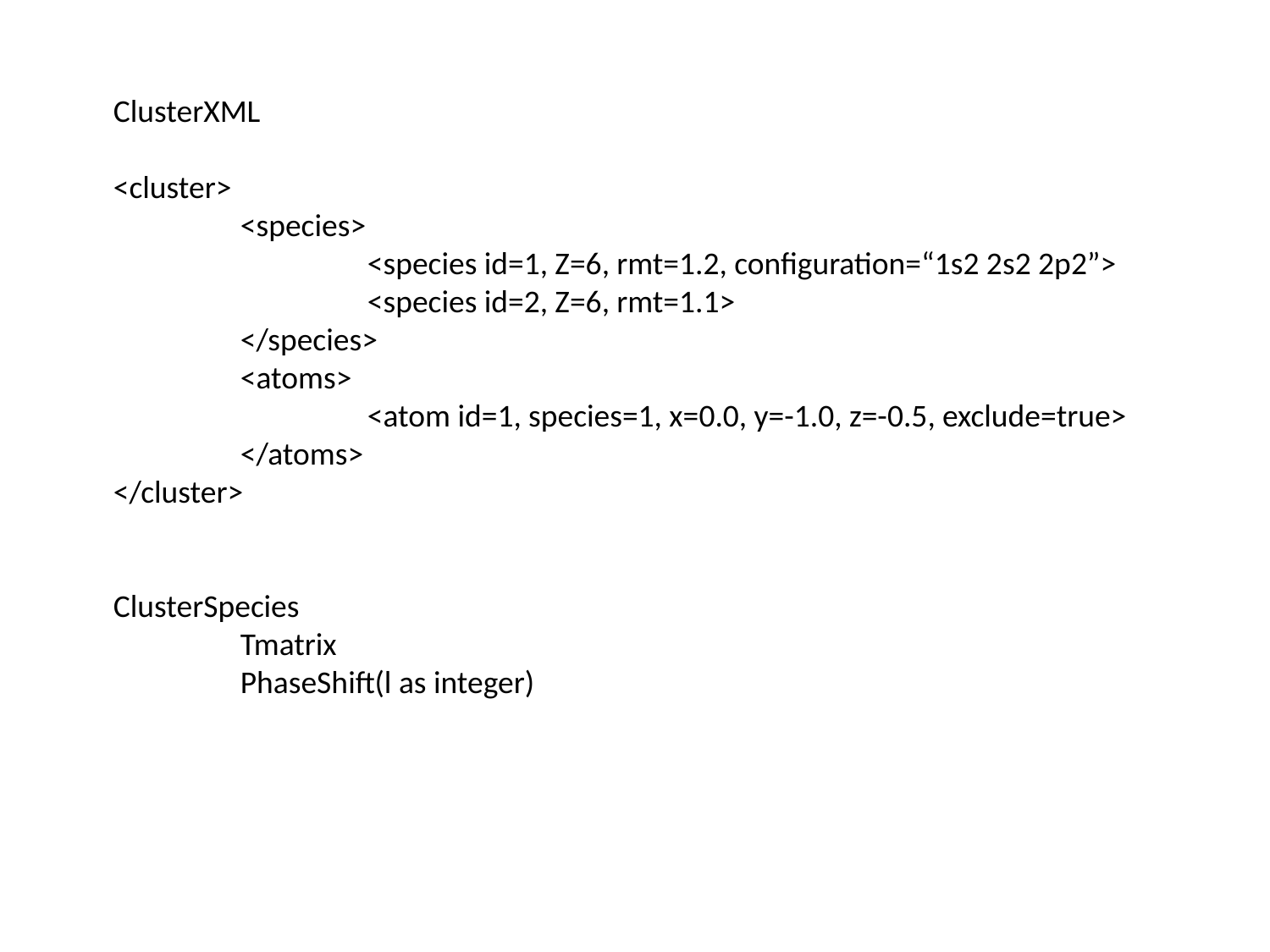

ClusterXML

<cluster>
	<species>
		<species id=1, Z=6, rmt=1.2, configuration=“1s2 2s2 2p2”>
		<species id=2, Z=6, rmt=1.1>
	</species>
	<atoms>
		<atom id=1, species=1, x=0.0, y=-1.0, z=-0.5, exclude=true>
	</atoms>
</cluster>

ClusterSpecies
	Tmatrix
	PhaseShift(l as integer)